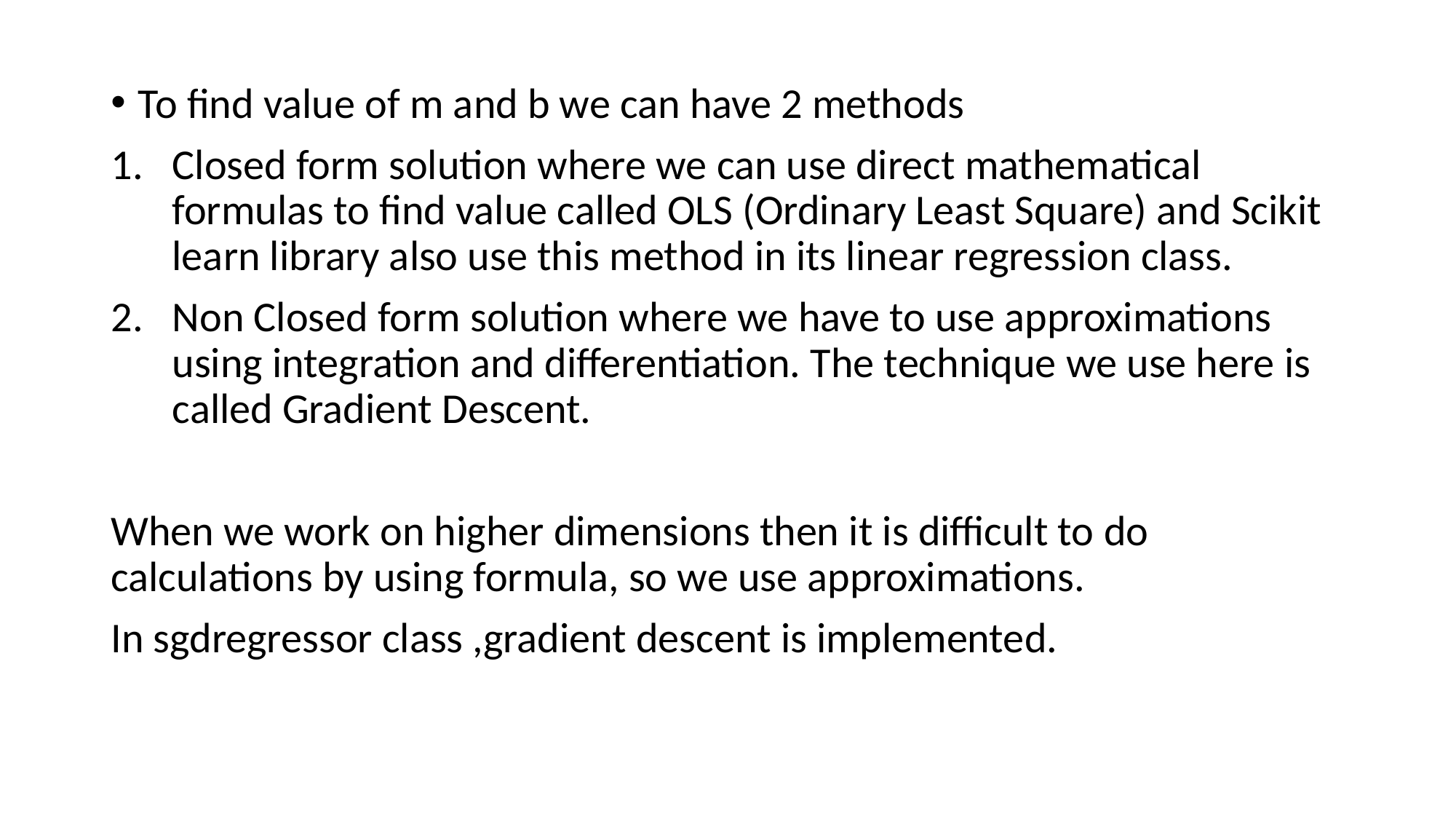

To find value of m and b we can have 2 methods
Closed form solution where we can use direct mathematical formulas to find value called OLS (Ordinary Least Square) and Scikit learn library also use this method in its linear regression class.
Non Closed form solution where we have to use approximations using integration and differentiation. The technique we use here is called Gradient Descent.

When we work on higher dimensions then it is difficult to do calculations by using formula, so we use approximations.
In sgdregressor class ,gradient descent is implemented.